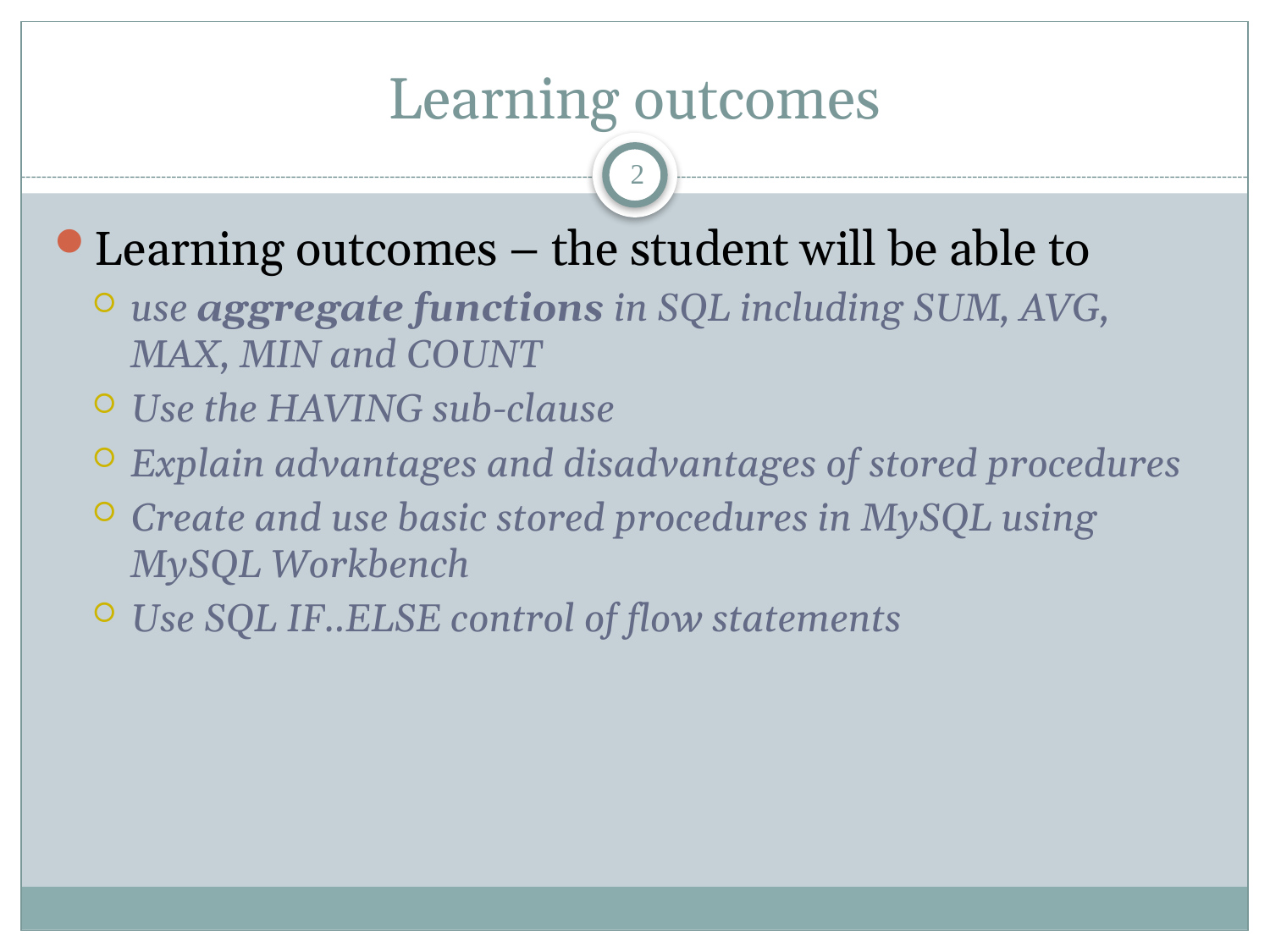

# Learning outcomes
2
Learning outcomes – the student will be able to
use aggregate functions in SQL including SUM, AVG, MAX, MIN and COUNT
Use the HAVING sub-clause
Explain advantages and disadvantages of stored procedures
Create and use basic stored procedures in MySQL using MySQL Workbench
Use SQL IF..ELSE control of flow statements